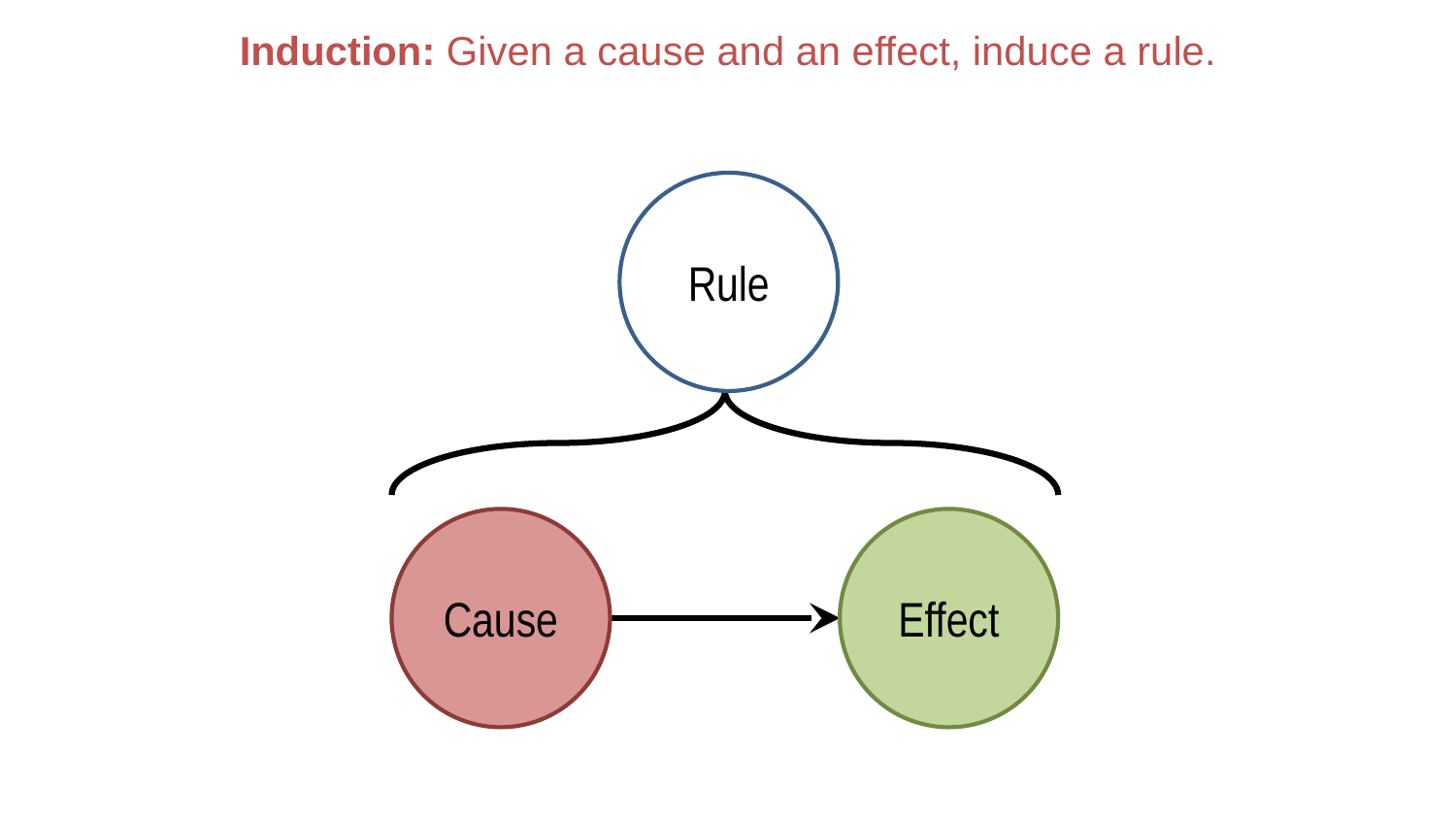

Induction: Given a cause and an effect, induce a rule.

Rule
Cause
Effect